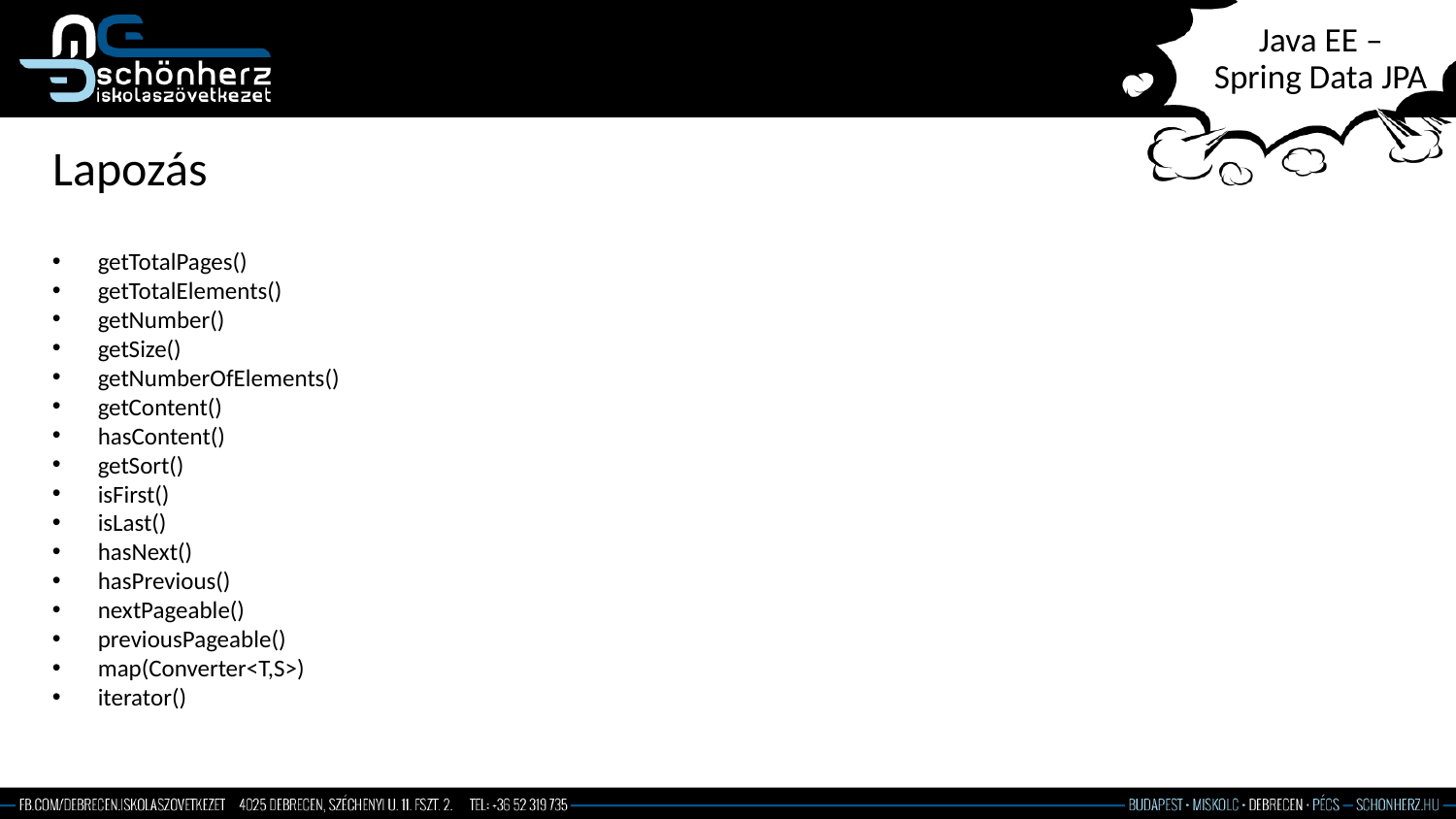

# Java EE – Spring Data JPA
Lapozás
getTotalPages()
getTotalElements()
getNumber()
getSize()
getNumberOfElements()
getContent()
hasContent()
getSort()
isFirst()
isLast()
hasNext()
hasPrevious()
nextPageable()
previousPageable()
map(Converter<T,S>)
iterator()